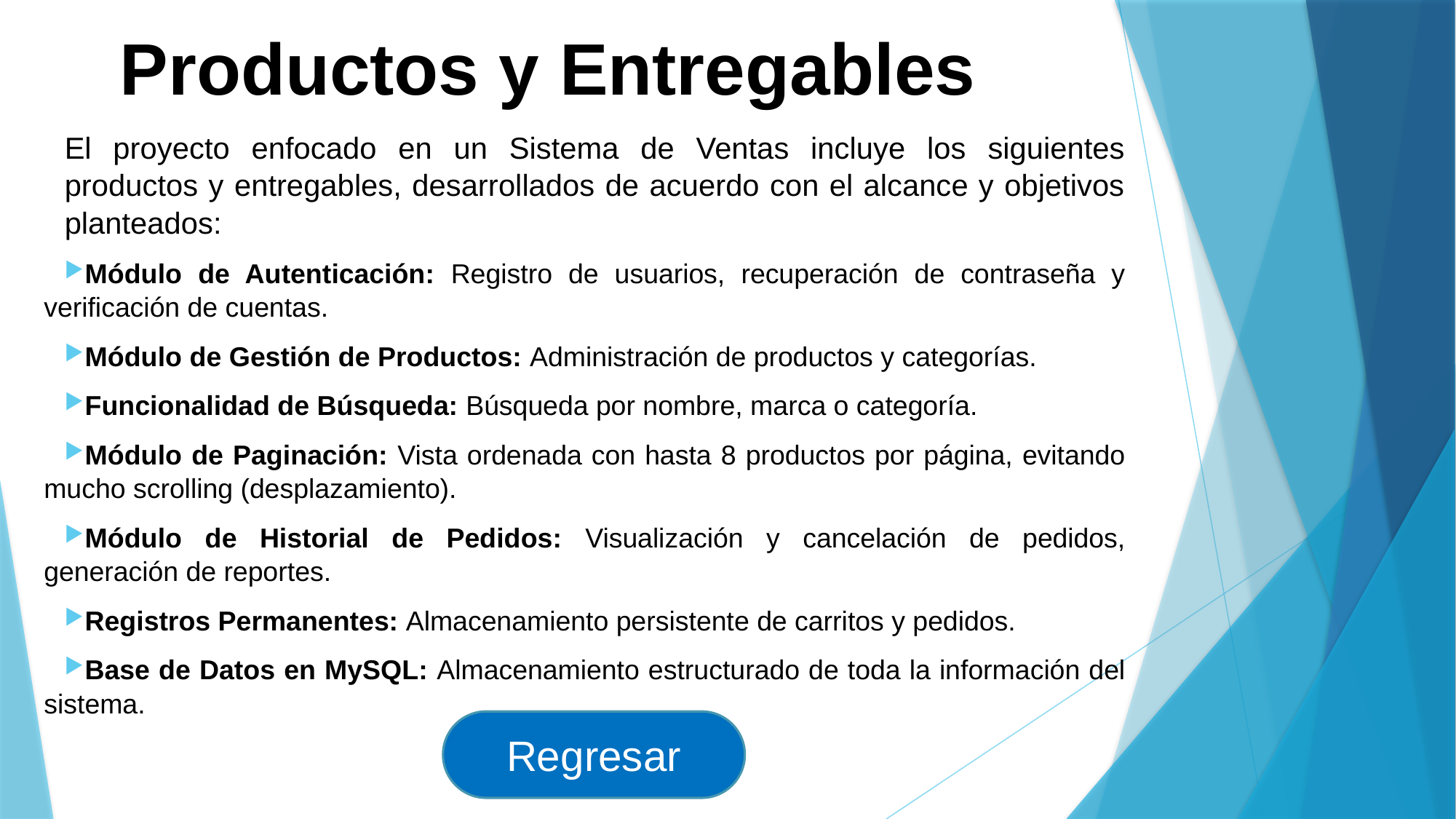

Productos y Entregables

El proyecto enfocado en un Sistema de Ventas incluye los siguientes productos y entregables, desarrollados de acuerdo con el alcance y objetivos planteados:
Módulo de Autenticación: Registro de usuarios, recuperación de contraseña y verificación de cuentas.
Módulo de Gestión de Productos: Administración de productos y categorías.
Funcionalidad de Búsqueda: Búsqueda por nombre, marca o categoría.
Módulo de Paginación: Vista ordenada con hasta 8 productos por página, evitando mucho scrolling (desplazamiento).
Módulo de Historial de Pedidos: Visualización y cancelación de pedidos, generación de reportes.
Registros Permanentes: Almacenamiento persistente de carritos y pedidos.
Base de Datos en MySQL: Almacenamiento estructurado de toda la información del sistema.
Regresar